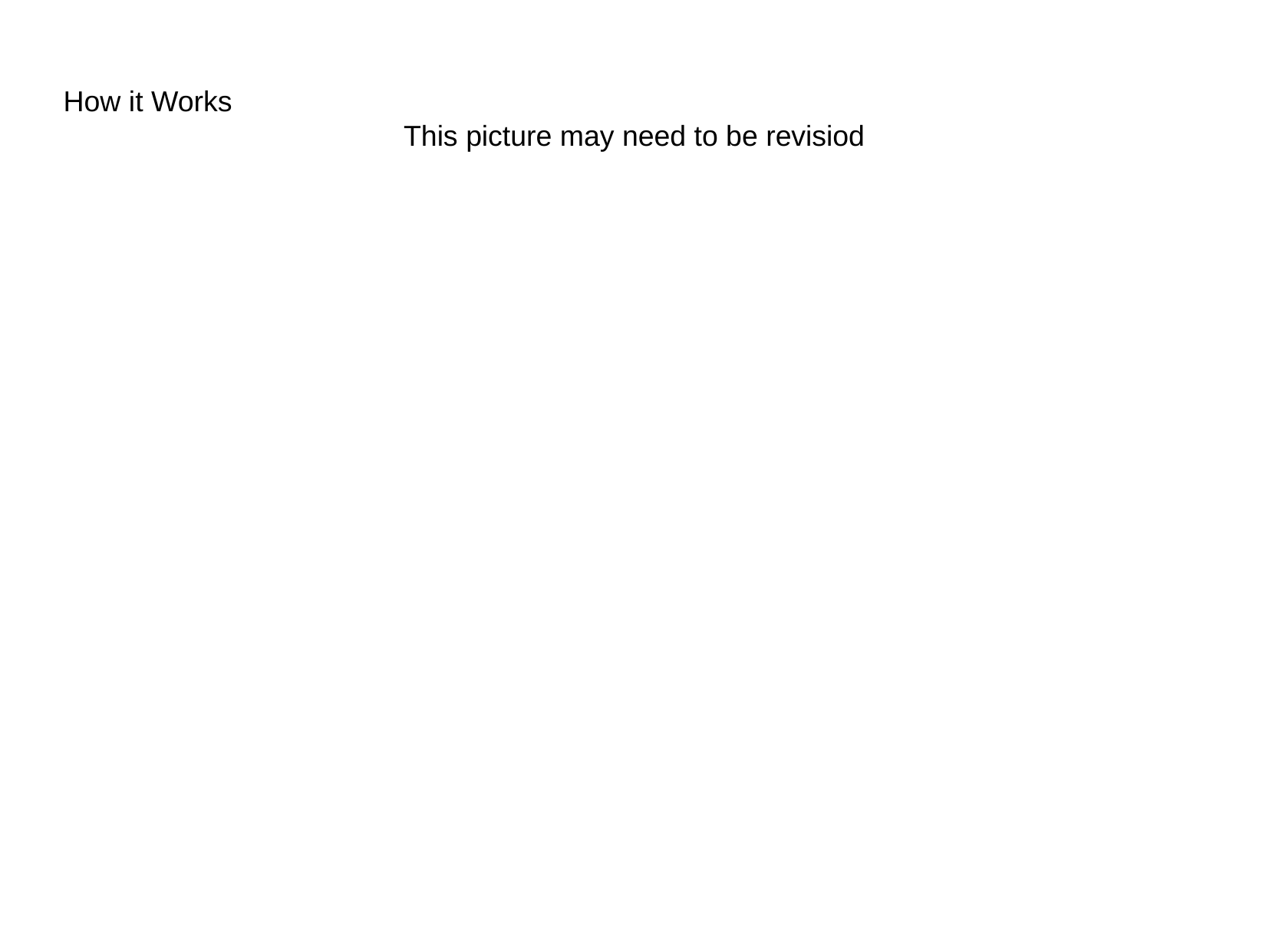

How it Works
This picture may need to be revisiod